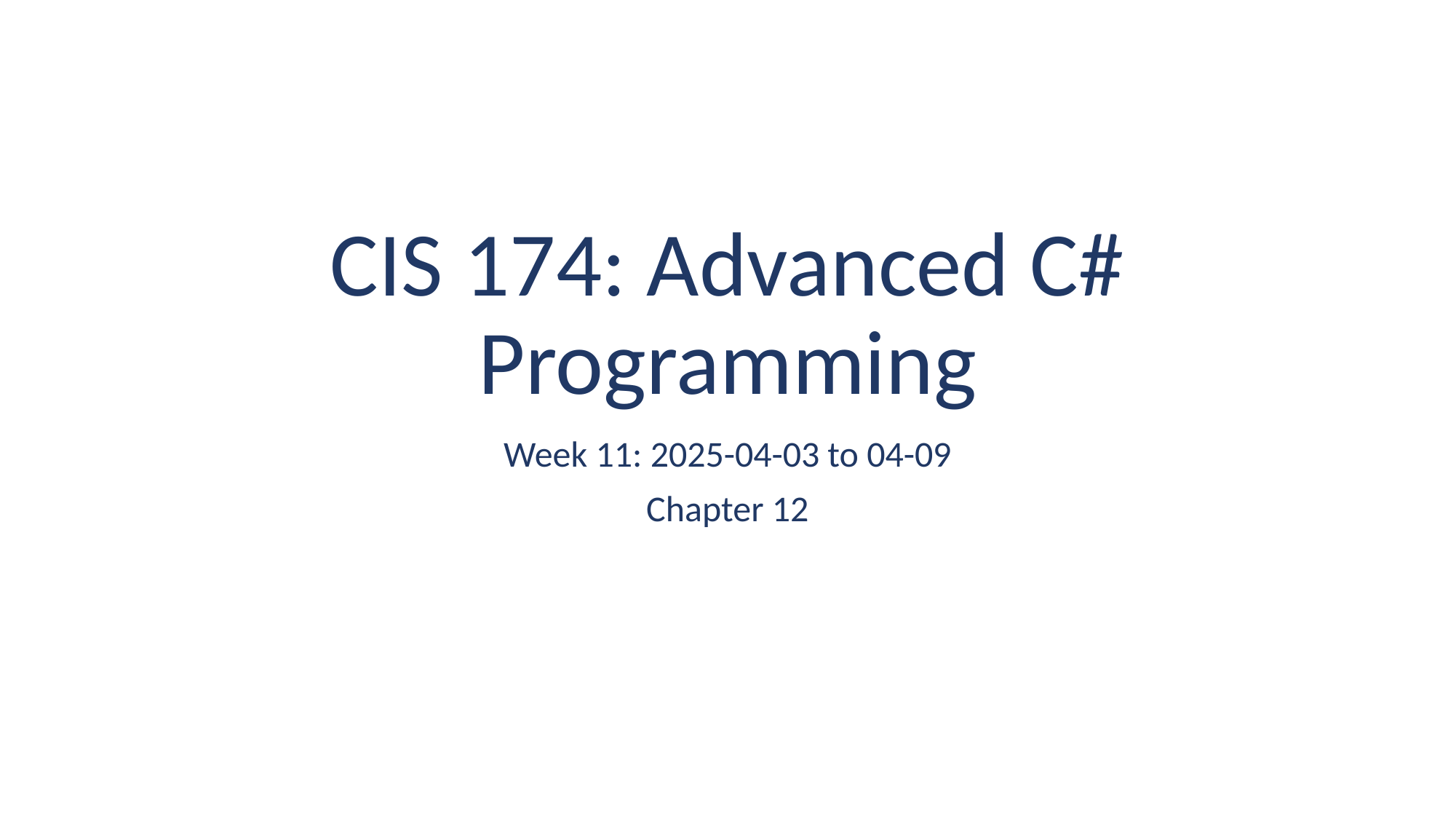

# CIS 174: Advanced C# Programming
Week 11: 2025-04-03 to 04-09
Chapter 12